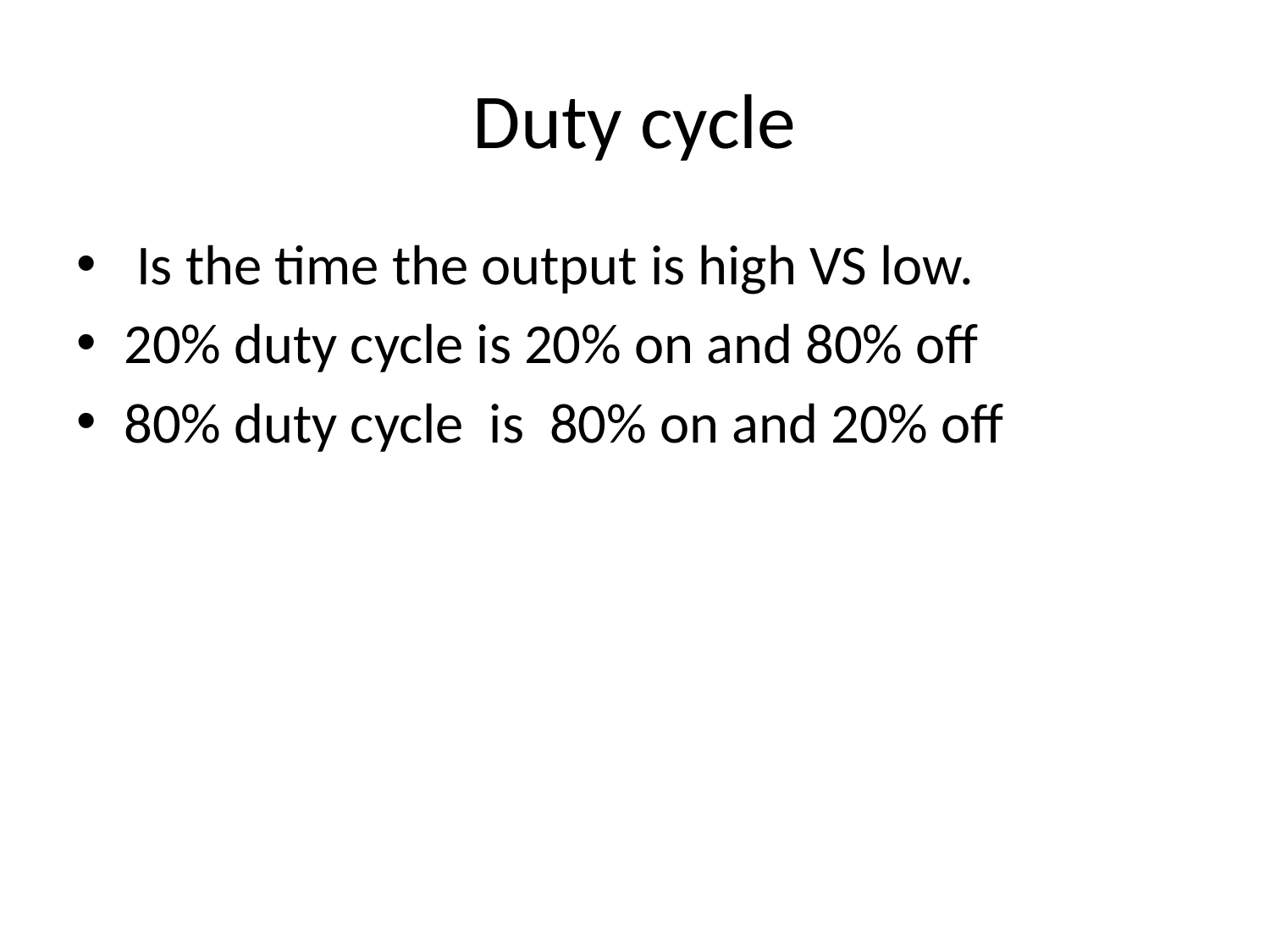

# Duty cycle
 Is the time the output is high VS low.
20% duty cycle is 20% on and 80% off
80% duty cycle  is  80% on and 20% off